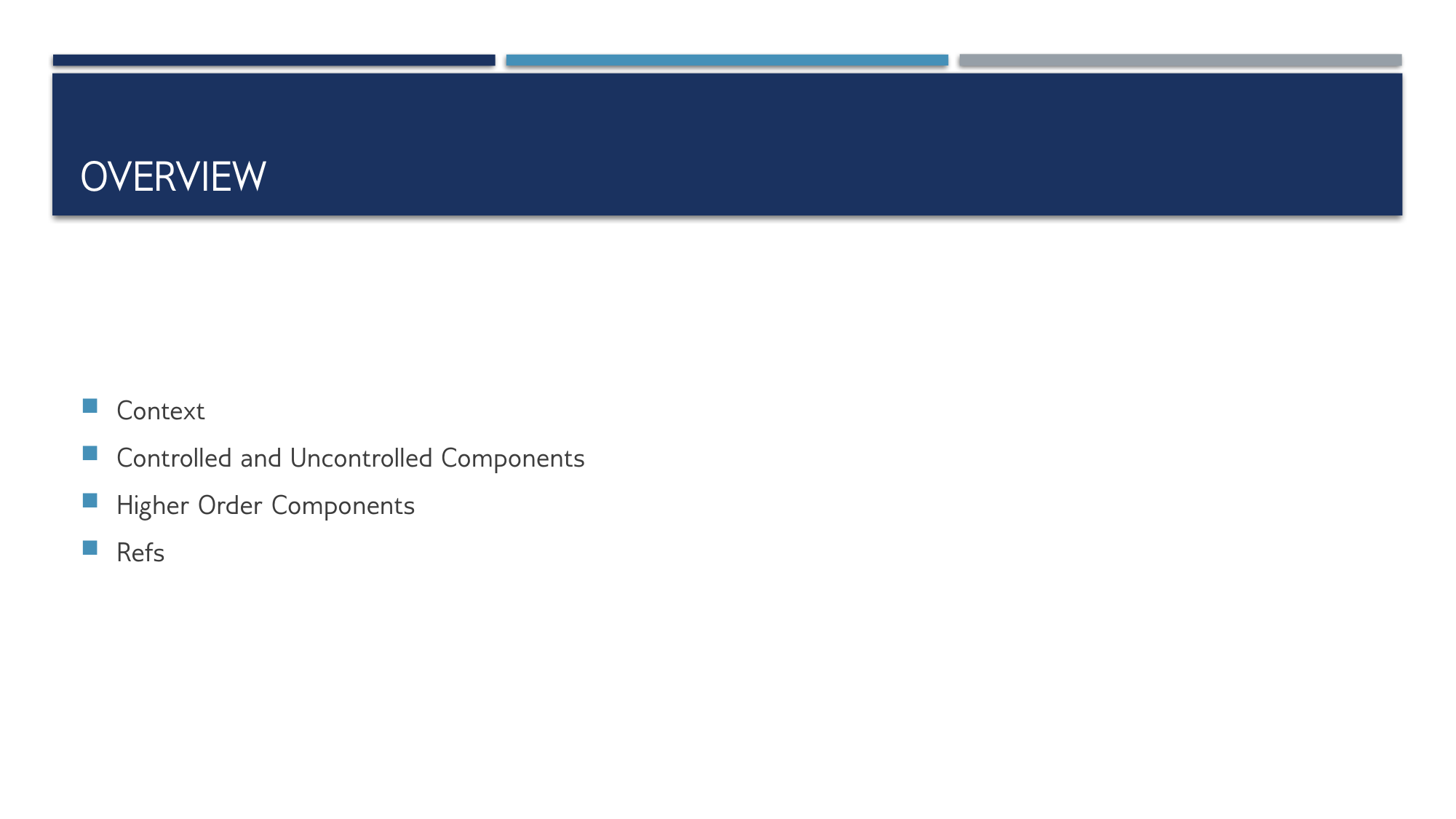

# Overview
Context
Controlled and Uncontrolled Components
Higher Order Components
Refs